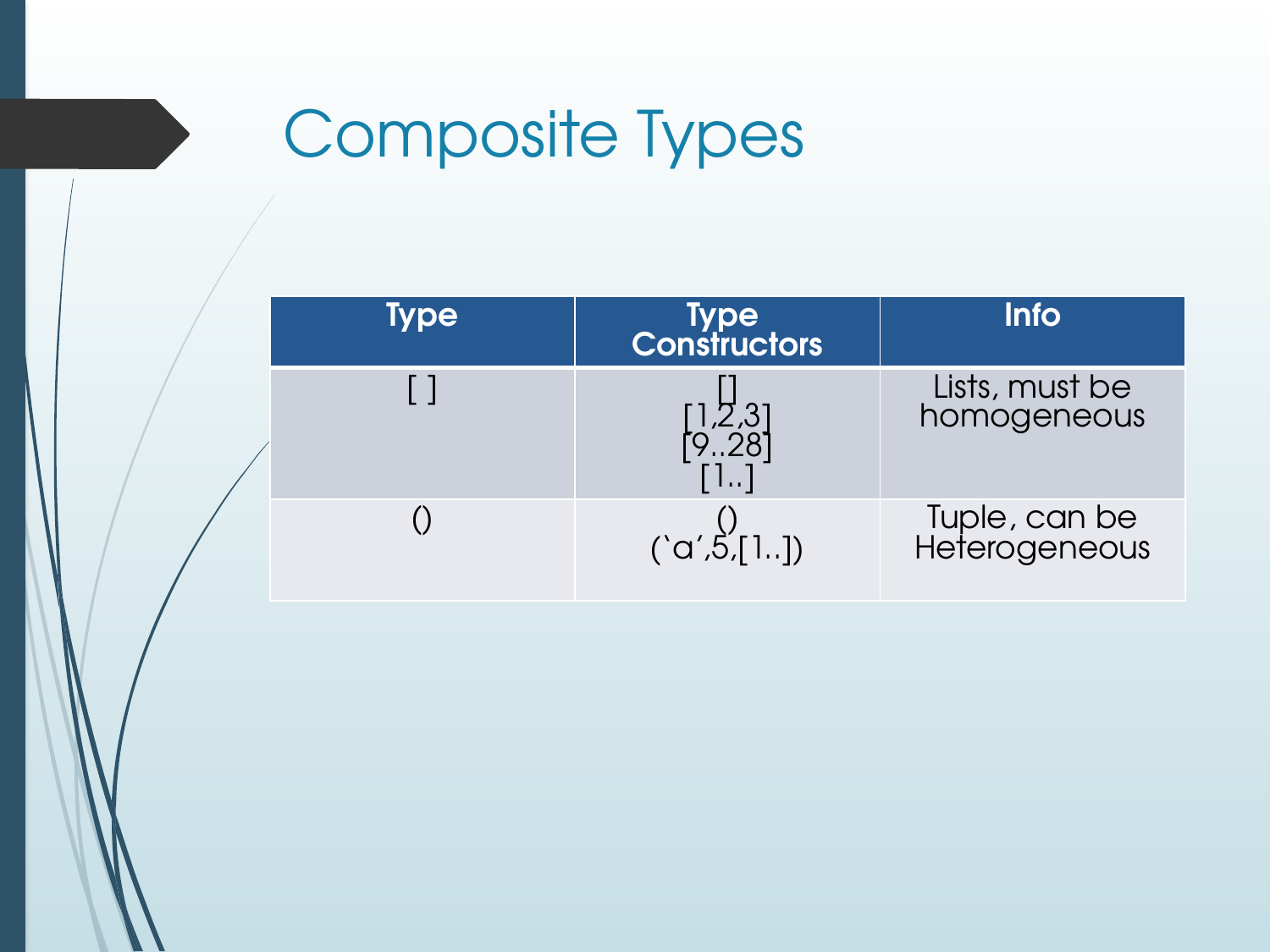

# Composite Types
| Type | Type Constructors | Info |
| --- | --- | --- |
| [ ] | [] [1,2,3] [9..28] [1..] | Lists, must be homogeneous |
| () | () (‘a’,5,[1..]) | Tuple, can be Heterogeneous |